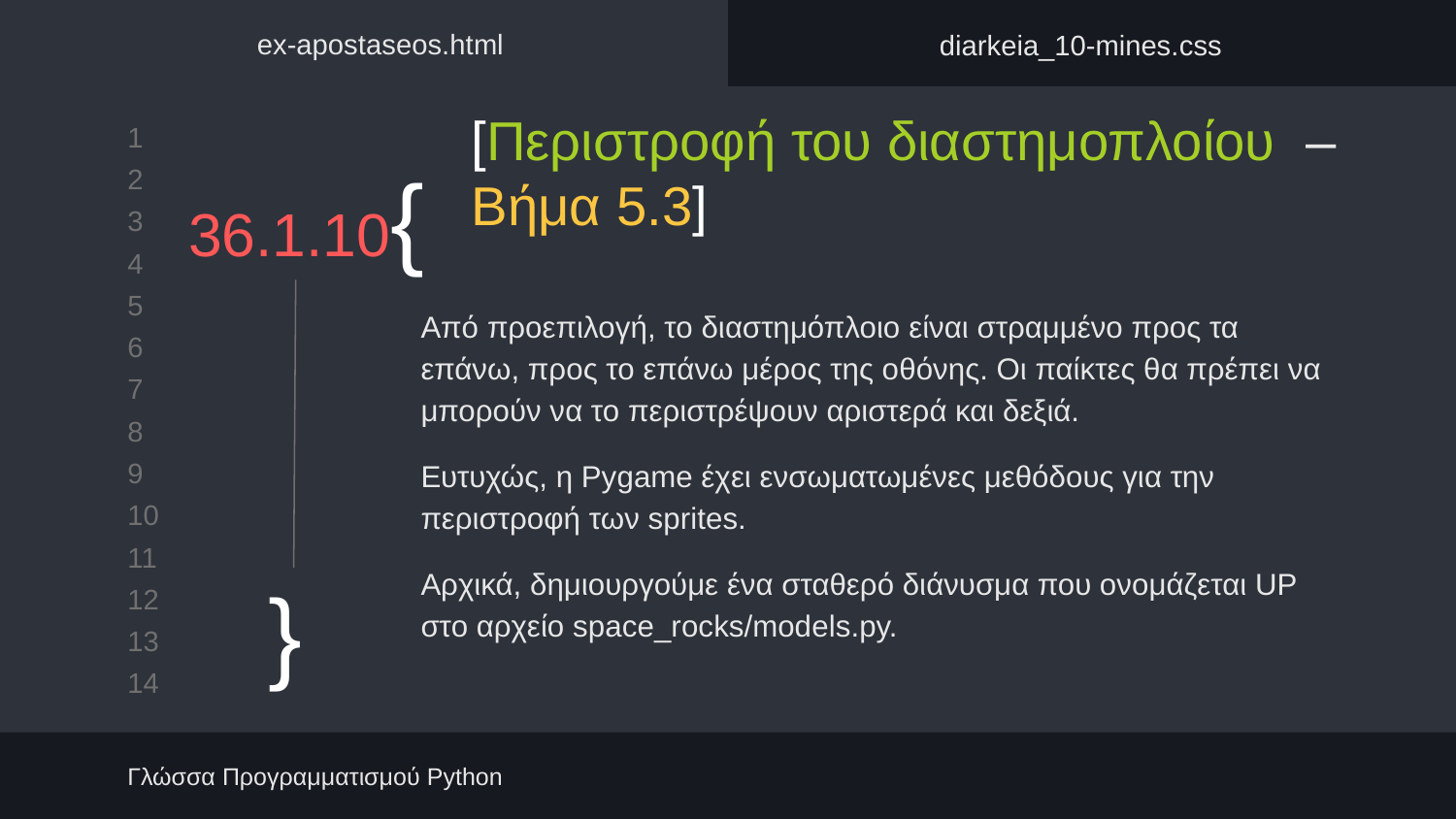

ex-apostaseos.html
diarkeia_10-mines.css
# 36.1.10{
[Περιστροφή του διαστημοπλοίου  – Βήμα 5.3]
Από προεπιλογή, το διαστημόπλοιο είναι στραμμένο προς τα επάνω, προς το επάνω μέρος της οθόνης. Οι παίκτες θα πρέπει να μπορούν να το περιστρέψουν αριστερά και δεξιά.
Ευτυχώς, η Pygame έχει ενσωματωμένες μεθόδους για την περιστροφή των sprites.
Αρχικά, δημιουργούμε ένα σταθερό διάνυσμα που ονομάζεται UP στο αρχείο space_rocks/models.py.
}
Γλώσσα Προγραμματισμού Python